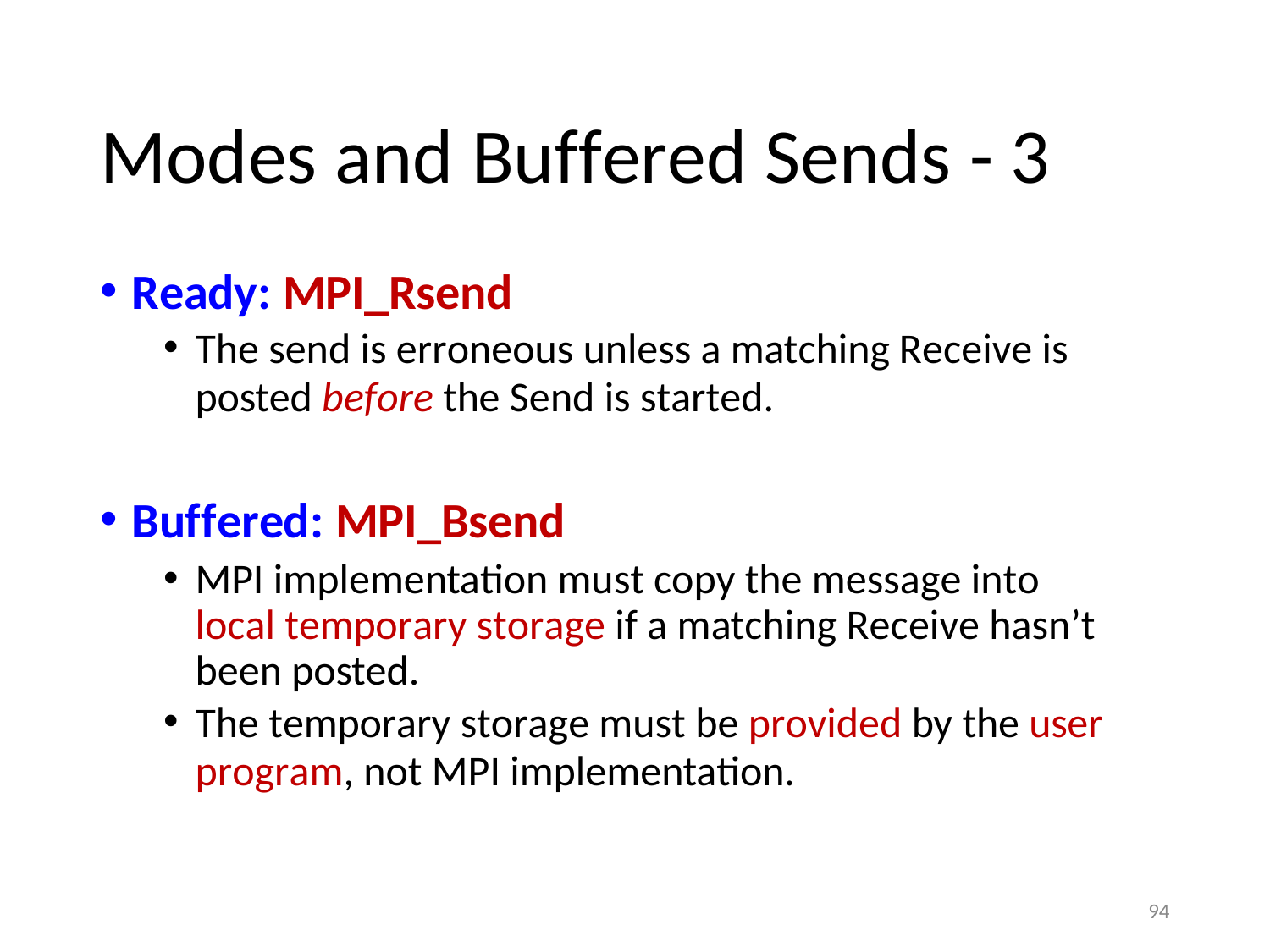

# Modes and Buffered Sends - 3
Ready: MPI_Rsend
The send is erroneous unless a matching Receive is
posted before the Send is started.

Buffered: MPI_Bsend
MPI implementation must copy the message into local temporary storage if a matching Receive hasn’t been posted.
The temporary storage must be provided by the user
program, not MPI implementation.
94